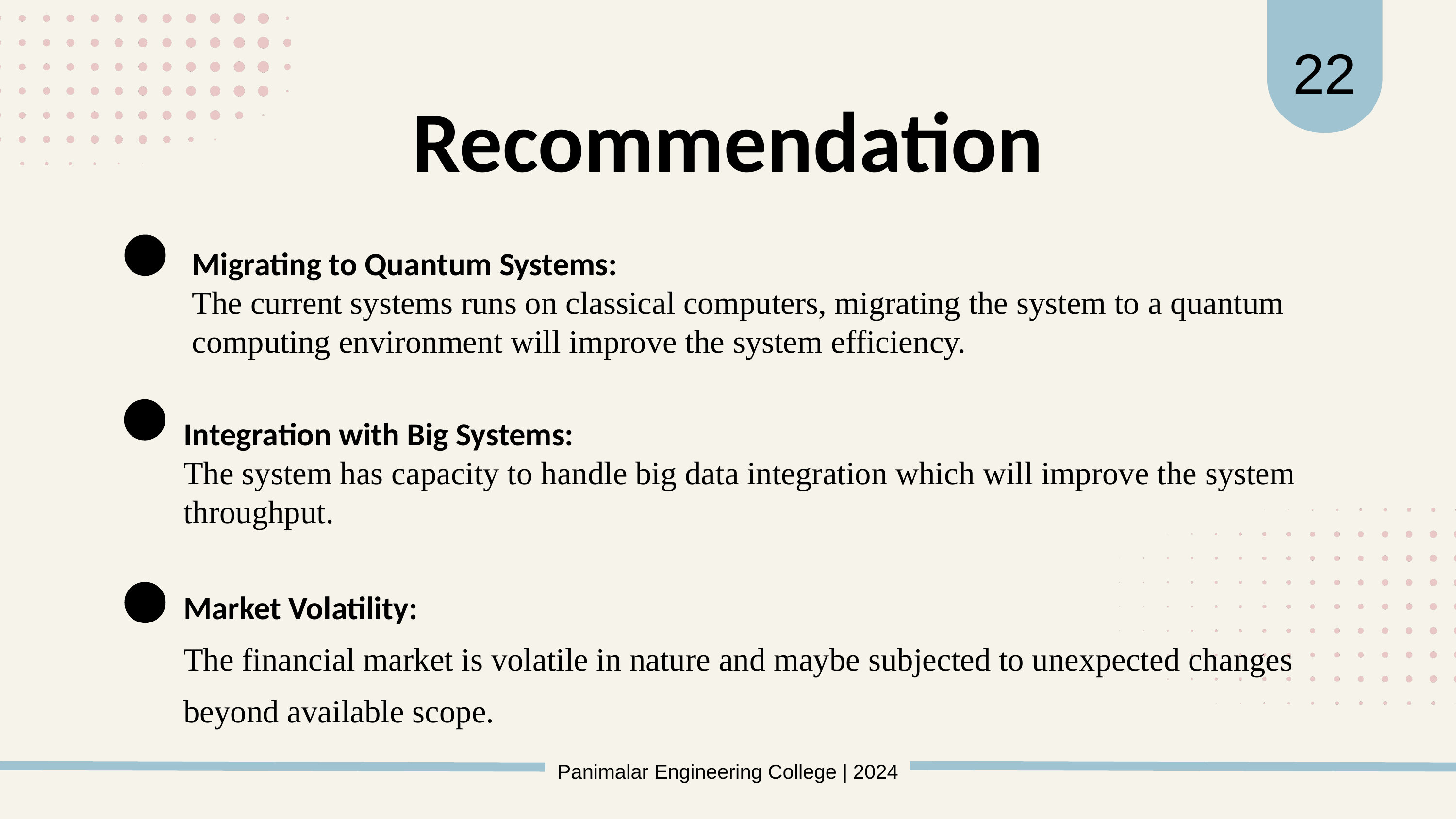

22

Recommendation
Migrating to Quantum Systems:
The current systems runs on classical computers, migrating the system to a quantum computing environment will improve the system efficiency.

Integration with Big Systems:
The system has capacity to handle big data integration which will improve the system throughput.

Market Volatility:
The financial market is volatile in nature and maybe subjected to unexpected changes beyond available scope.

Panimalar Engineering College | 2024